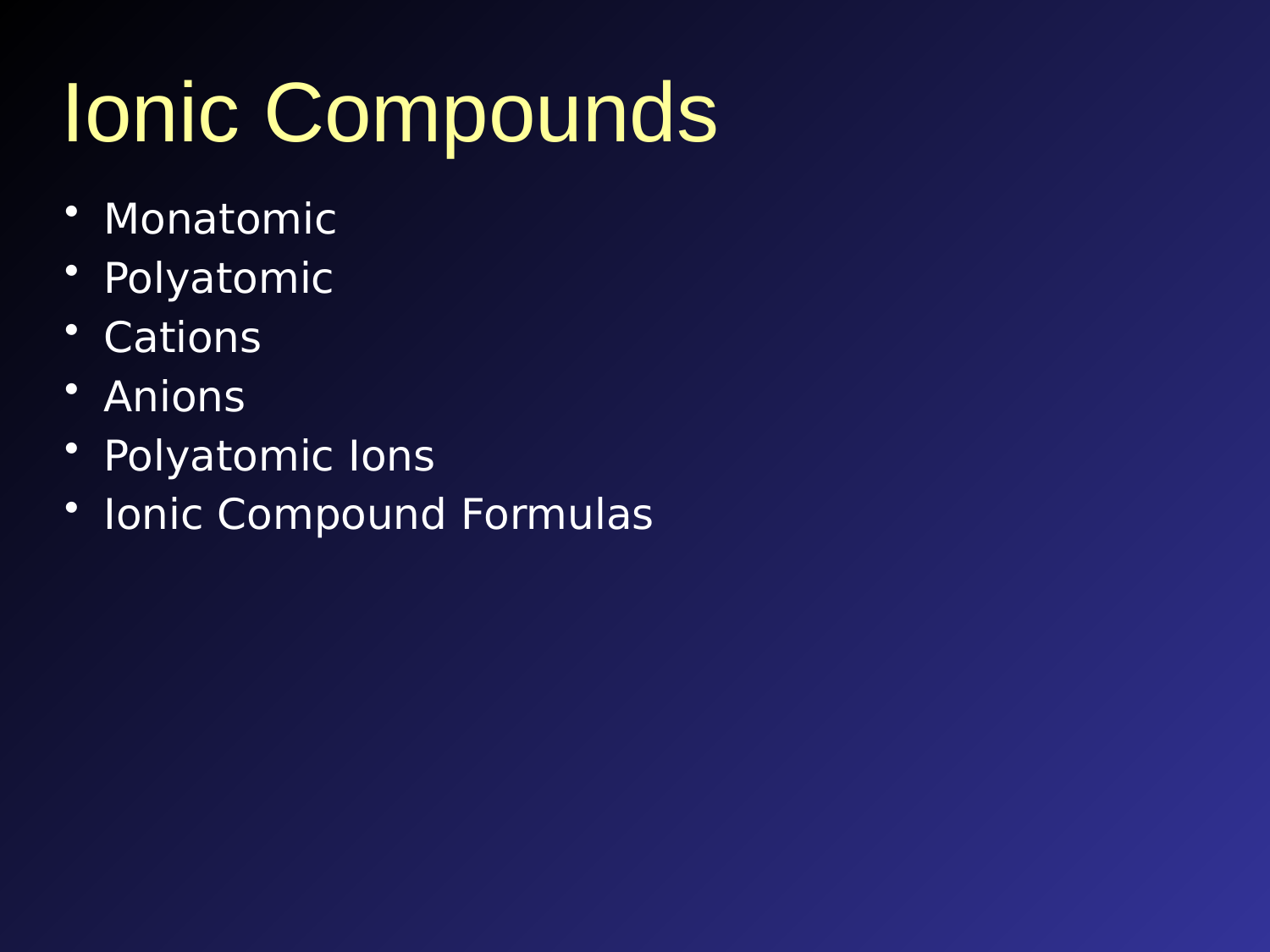

# Ionic Compounds
Monatomic
Polyatomic
Cations
Anions
Polyatomic Ions
Ionic Compound Formulas